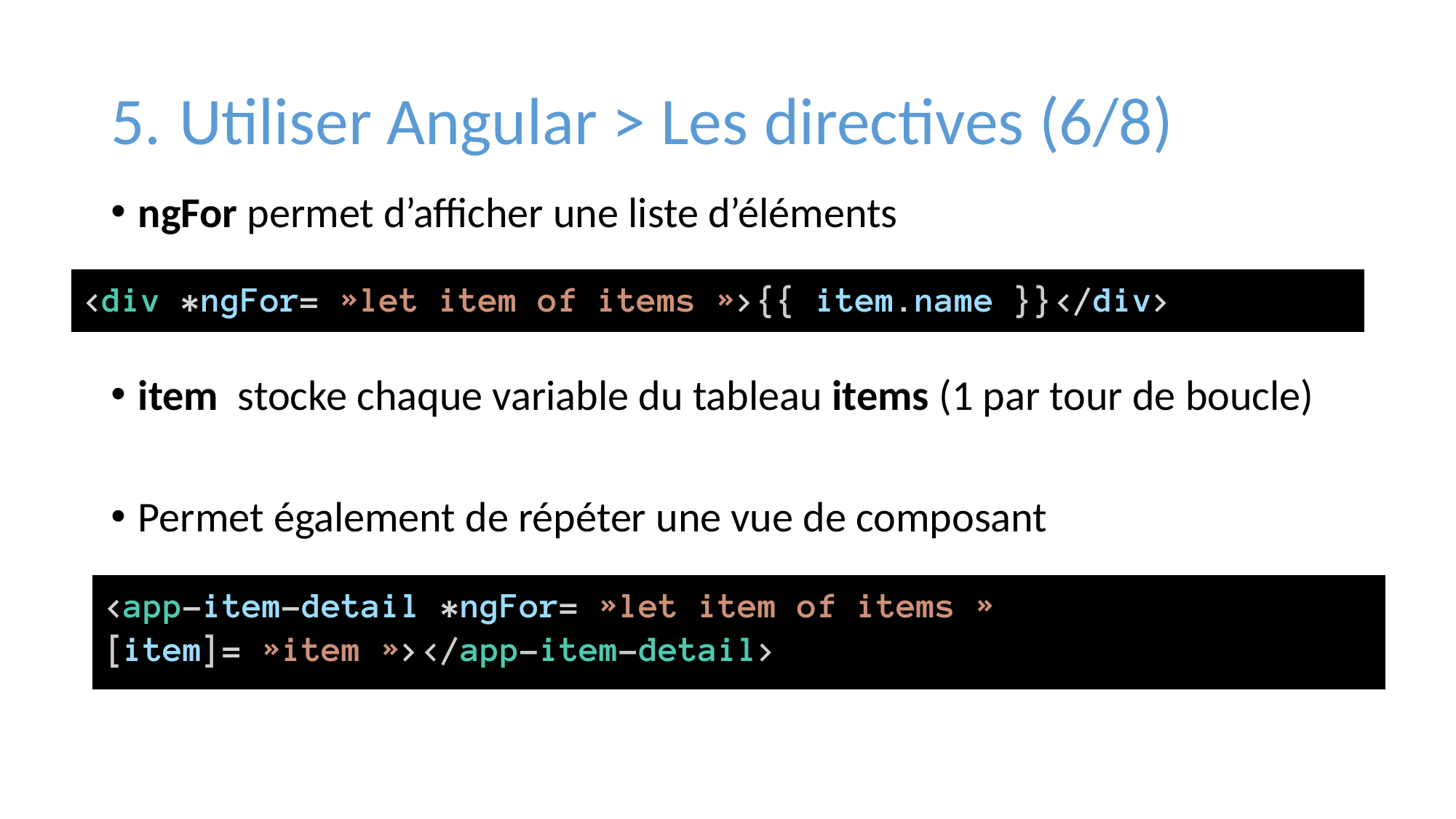

# Utiliser Angular > Les directives (6/8)
ngFor permet d’afficher une liste d’éléments

item  stocke chaque variable du tableau items (1 par tour de boucle)

Permet également de répéter une vue de composant
<div *ngFor= »let item of items »>{{ item.name }}</div>
<app-item-detail *ngFor= »let item of items » [item]= »item »></app-item-detail>
48